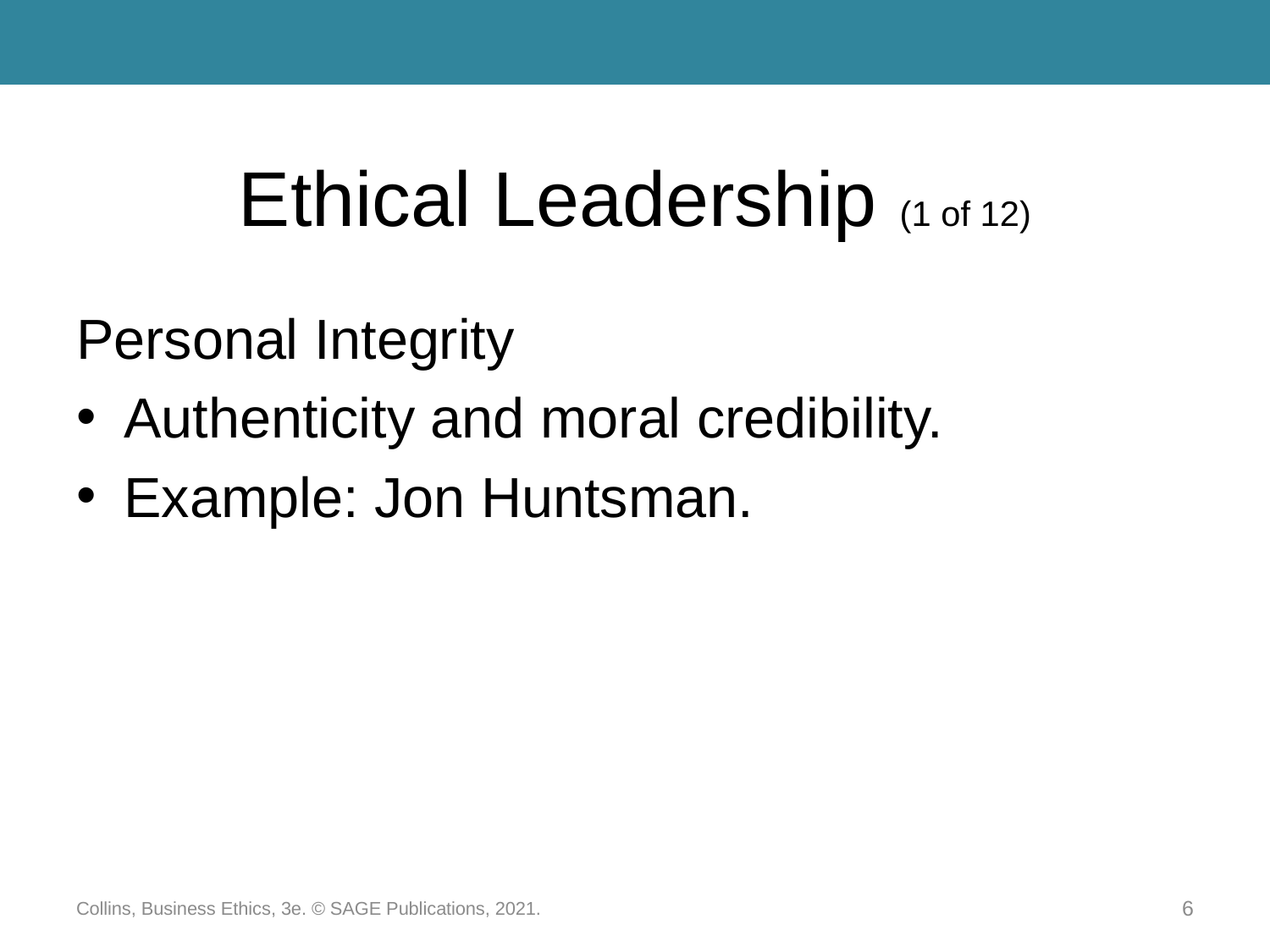

# Ethical Leadership (1 of 12)
Personal Integrity
Authenticity and moral credibility.
Example: Jon Huntsman.
Collins, Business Ethics, 3e. © SAGE Publications, 2021.
6